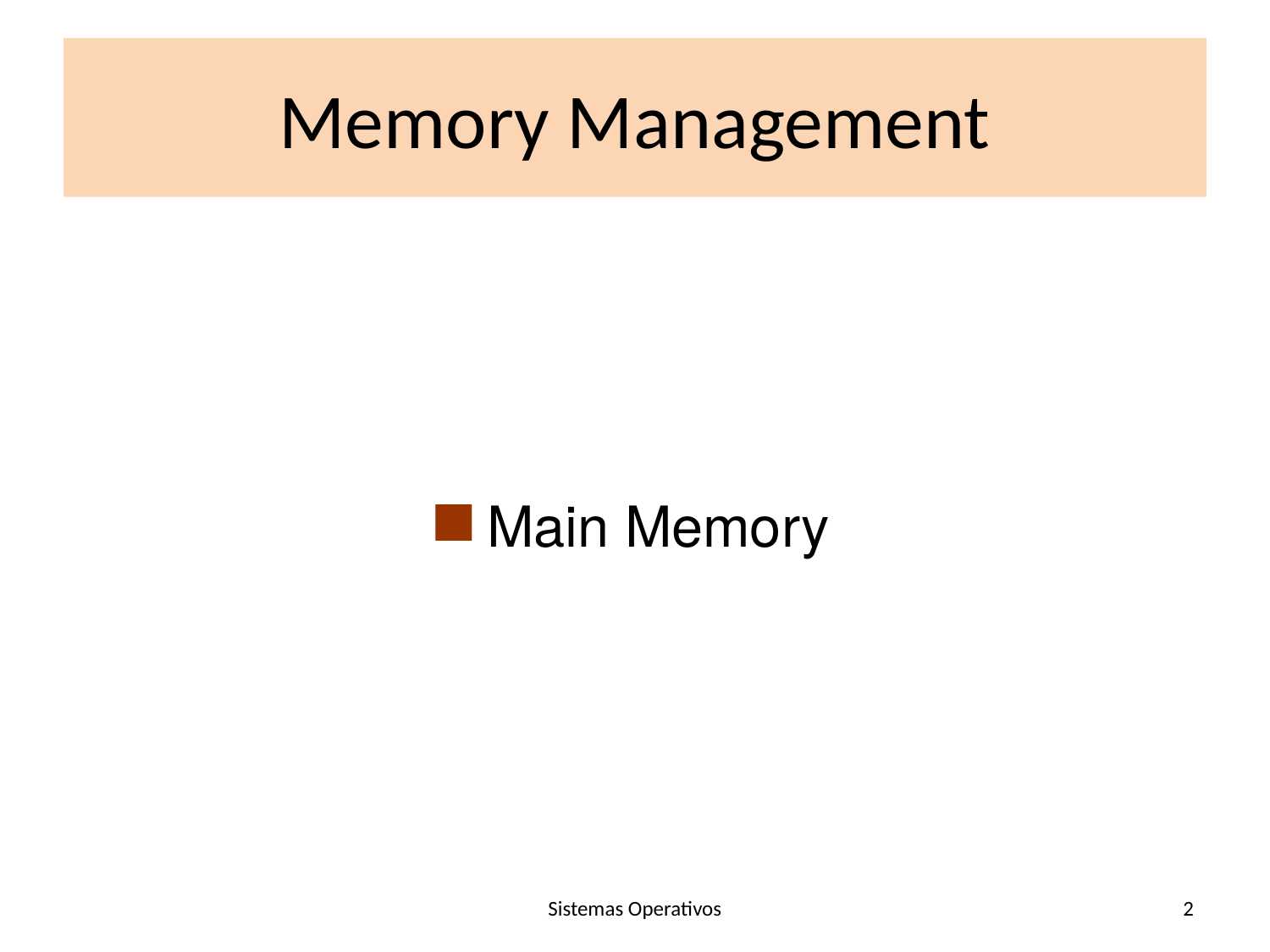

# Memory Management

Main Memory

Sistemas Operativos
2